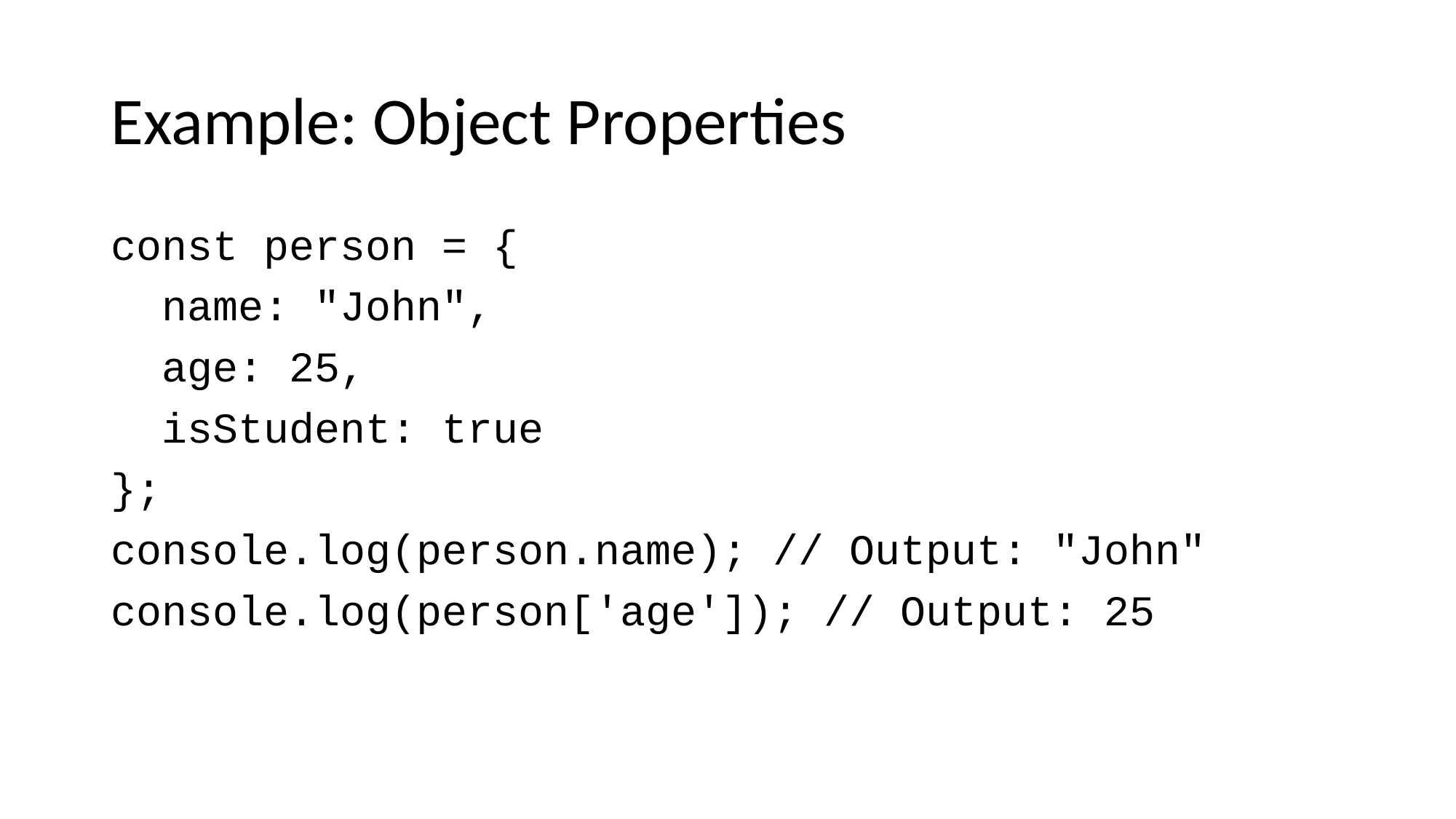

# Example: Object Properties
const person = {
  name: "John",
  age: 25,
  isStudent: true
};
console.log(person.name); // Output: "John"
console.log(person['age']); // Output: 25